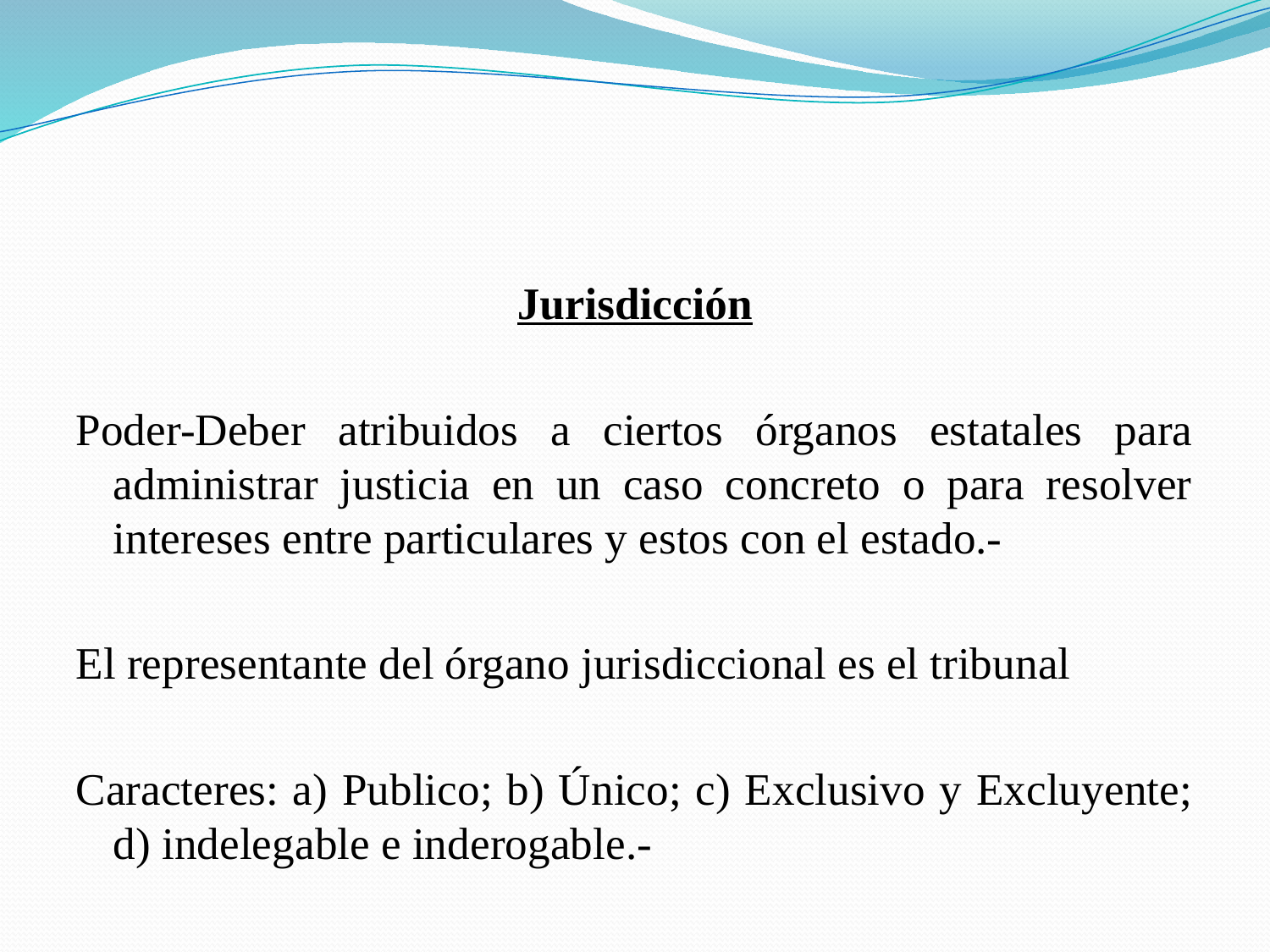

#
Jurisdicción

Poder-Deber atribuidos a ciertos órganos estatales para administrar justicia en un caso concreto o para resolver intereses entre particulares y estos con el estado.-

El representante del órgano jurisdiccional es el tribunal

Caracteres: a) Publico; b) Único; c) Exclusivo y Excluyente; d) indelegable e inderogable.-